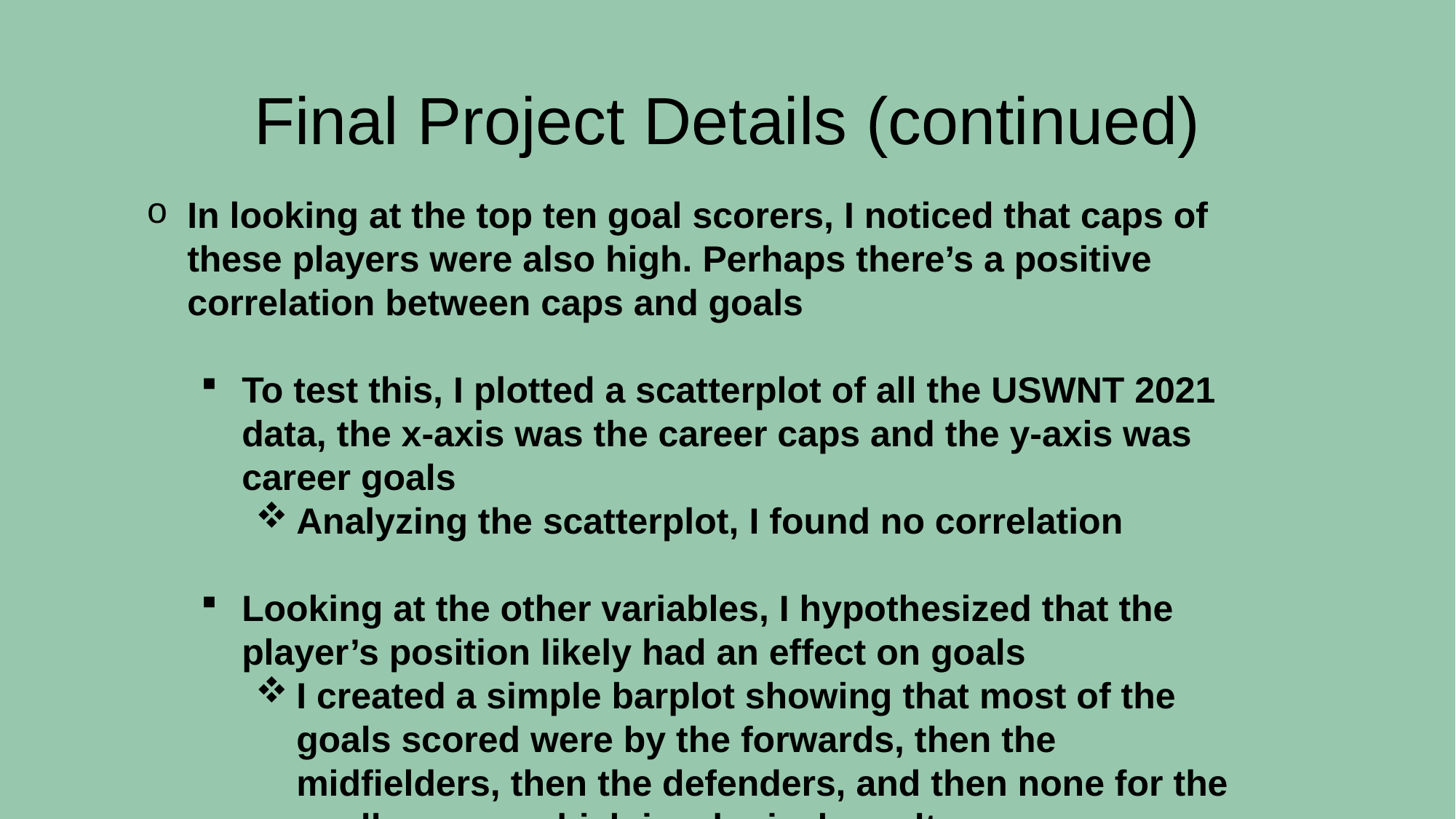

# Final Project Details (continued)
In looking at the top ten goal scorers, I noticed that caps of these players were also high. Perhaps there’s a positive correlation between caps and goals

To test this, I plotted a scatterplot of all the USWNT 2021 data, the x-axis was the career caps and the y-axis was career goals
Analyzing the scatterplot, I found no correlation

Looking at the other variables, I hypothesized that the player’s position likely had an effect on goals
I created a simple barplot showing that most of the goals scored were by the forwards, then the midfielders, then the defenders, and then none for the goalkeepers, which is a logical result.